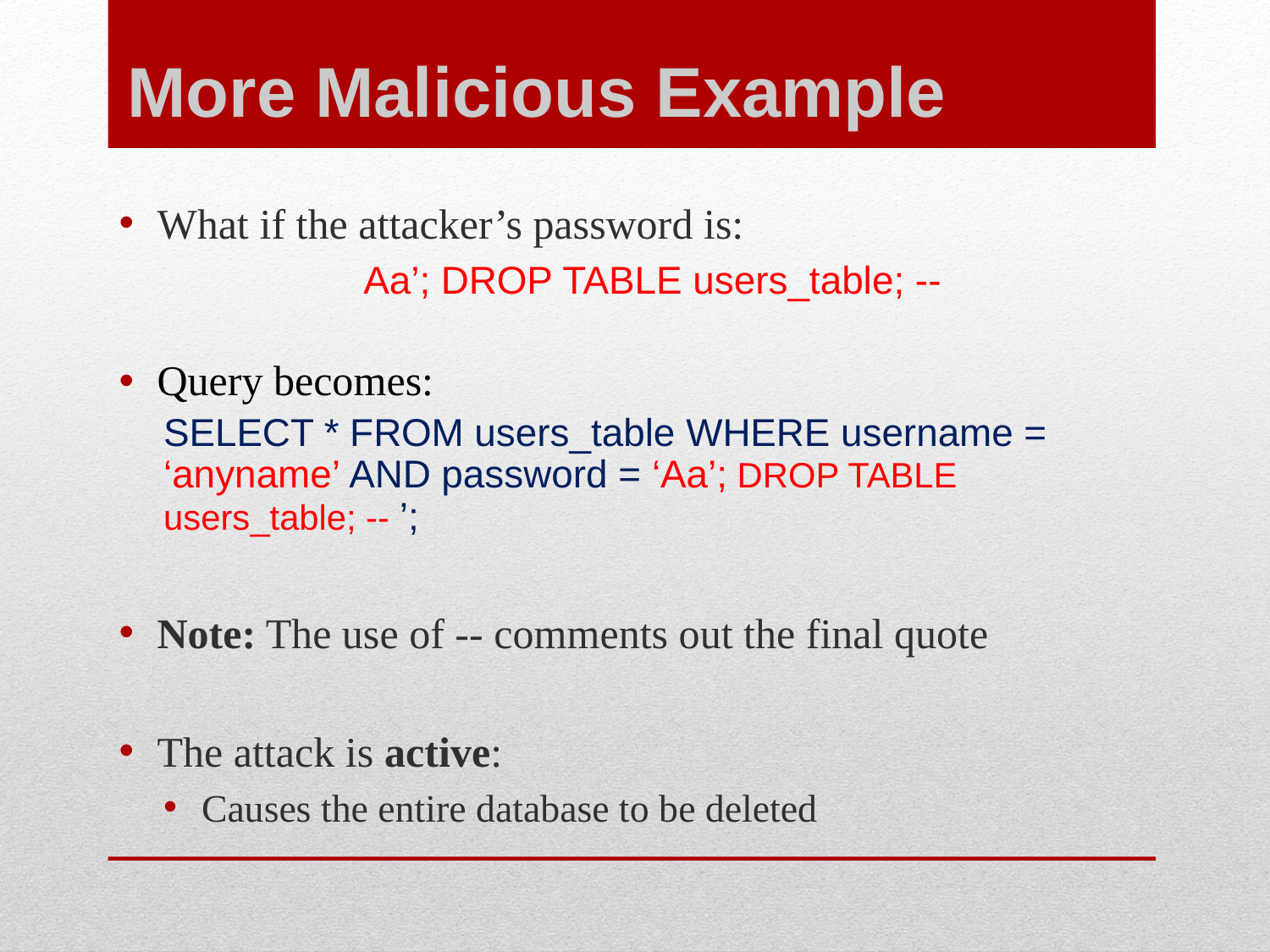

# More Malicious Example
What if the attacker’s password is:
Aa’; DROP TABLE users_table; --

Query becomes:
SELECT * FROM users_table WHERE username = ‘anyname’ AND password = ‘Aa’; DROP TABLE users_table; -- ’;

Note: The use of -- comments out the final quote

The attack is active:
Causes the entire database to be deleted